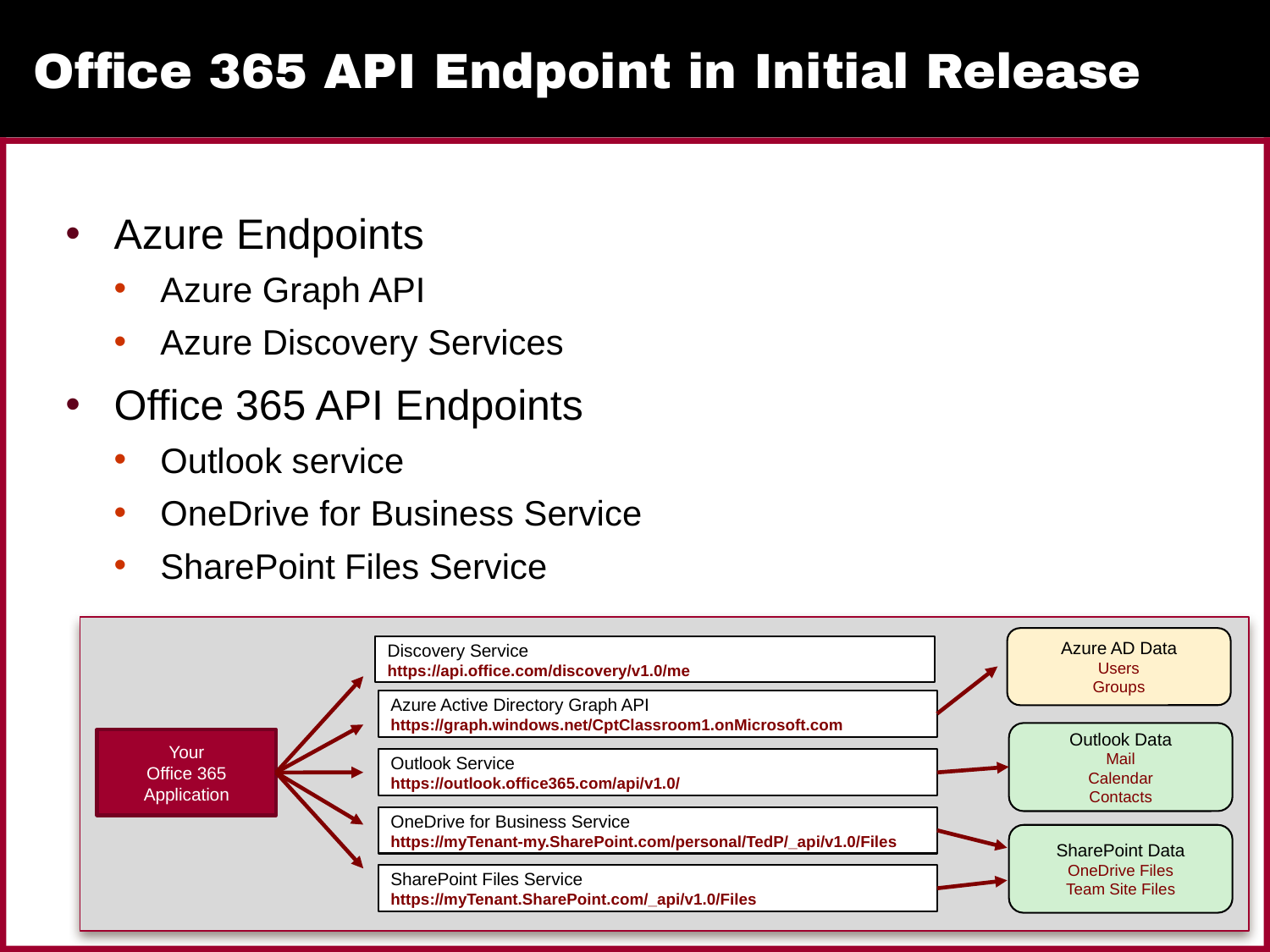

# Office 365 API Endpoint in Initial Release
Azure Endpoints
Azure Graph API
Azure Discovery Services
Office 365 API Endpoints
Outlook service
OneDrive for Business Service
SharePoint Files Service

Azure AD Data
Users
Groups
Discovery Service
https://api.office.com/discovery/v1.0/me
Azure Active Directory Graph API
https://graph.windows.net/CptClassroom1.onMicrosoft.com
Outlook Data
Mail
Calendar
Contacts
Your
Office 365
Application
Outlook Service
https://outlook.office365.com/api/v1.0/
OneDrive for Business Service
https://myTenant-my.SharePoint.com/personal/TedP/_api/v1.0/Files
SharePoint Data
OneDrive Files
Team Site Files
SharePoint Files Service
https://myTenant.SharePoint.com/_api/v1.0/Files